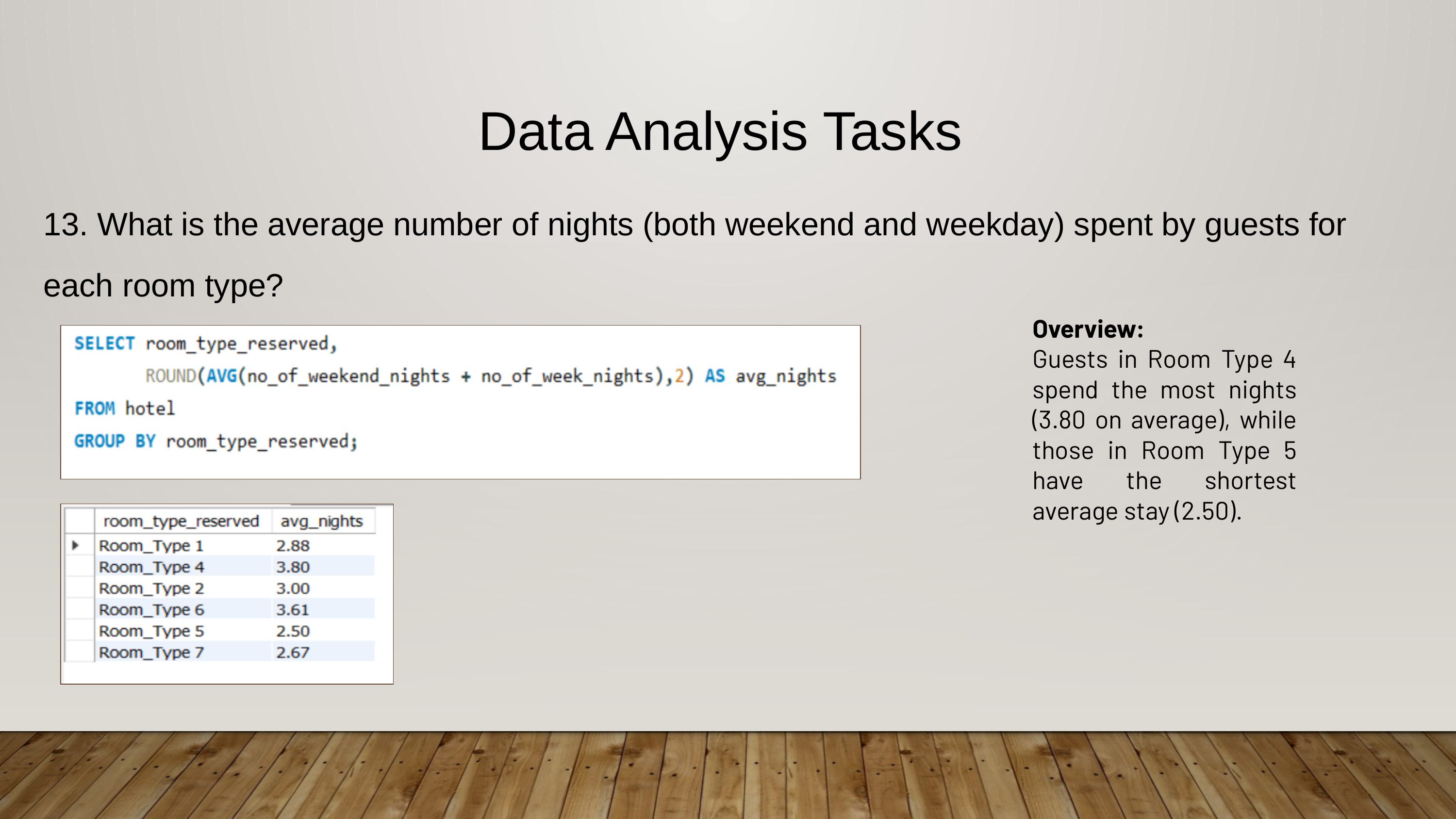

Data Analysis Tasks
13. What is the average number of nights (both weekend and weekday) spent by guests for each room type?
Overview:
Guests in Room Type 4 spend the most nights (3.80 on average), while those in Room Type 5 have the shortest average stay (2.50).